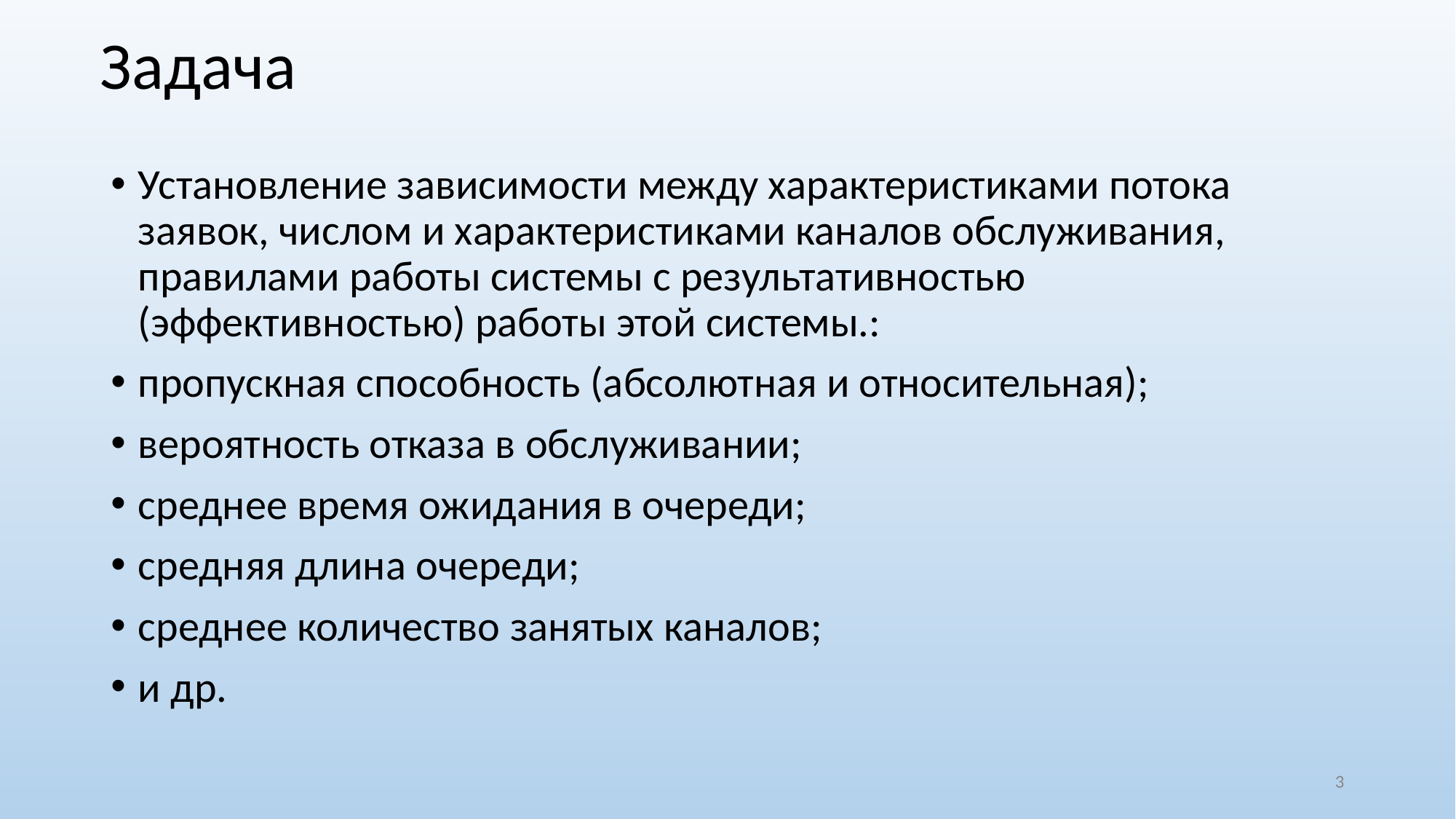

# Задача
Установление зависимости между характеристиками потока заявок, числом и характеристиками каналов обслуживания, правилами работы системы с результативностью (эффективностью) работы этой системы.:
пропускная способность (абсолютная и относительная);
вероятность отказа в обслуживании;
среднее время ожидания в очереди;
средняя длина очереди;
среднее количество занятых каналов;
и др.

3